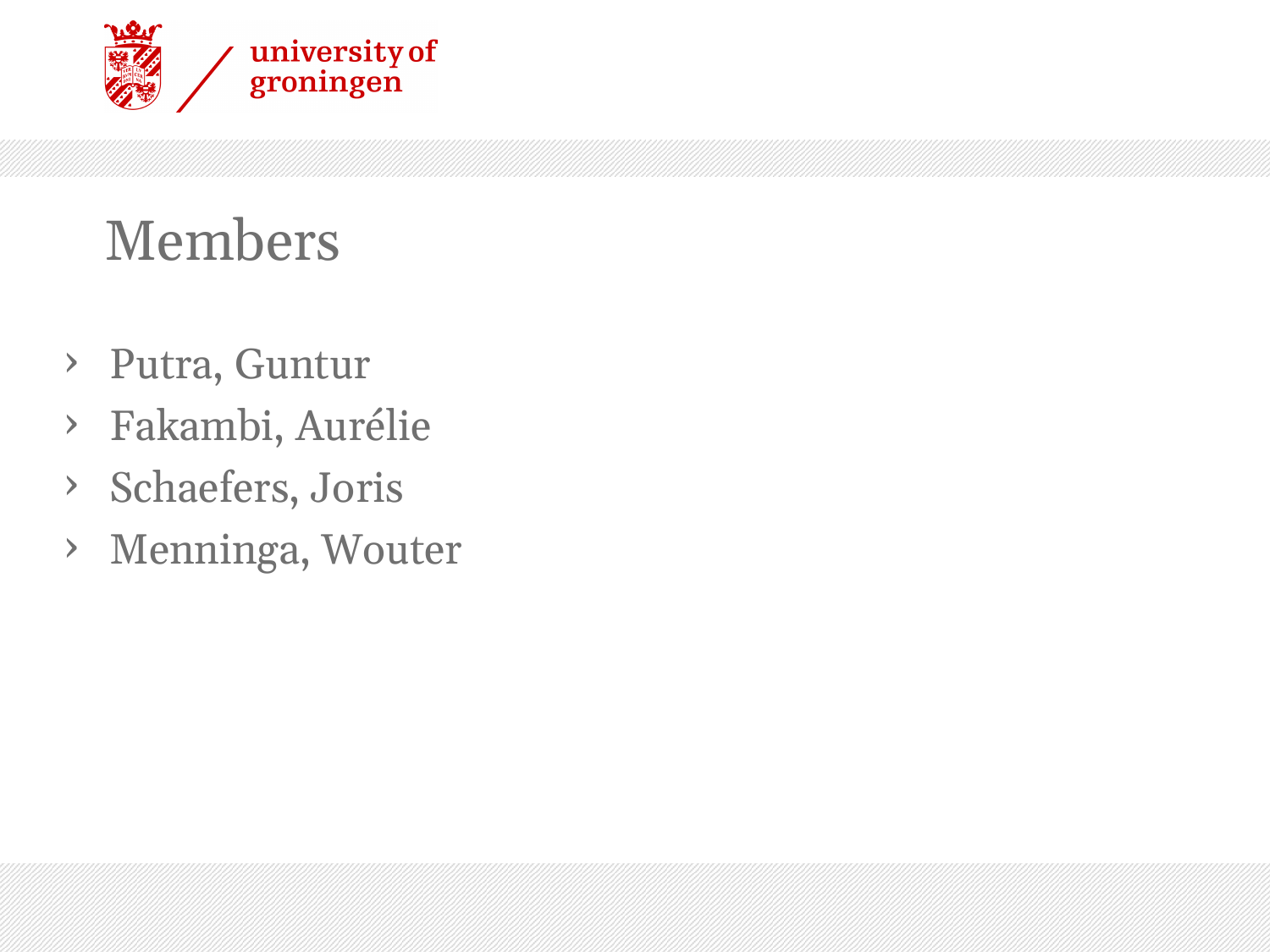

Members

Putra, Guntur
Fakambi, Aurélie
Schaefers, Joris
Menninga, Wouter